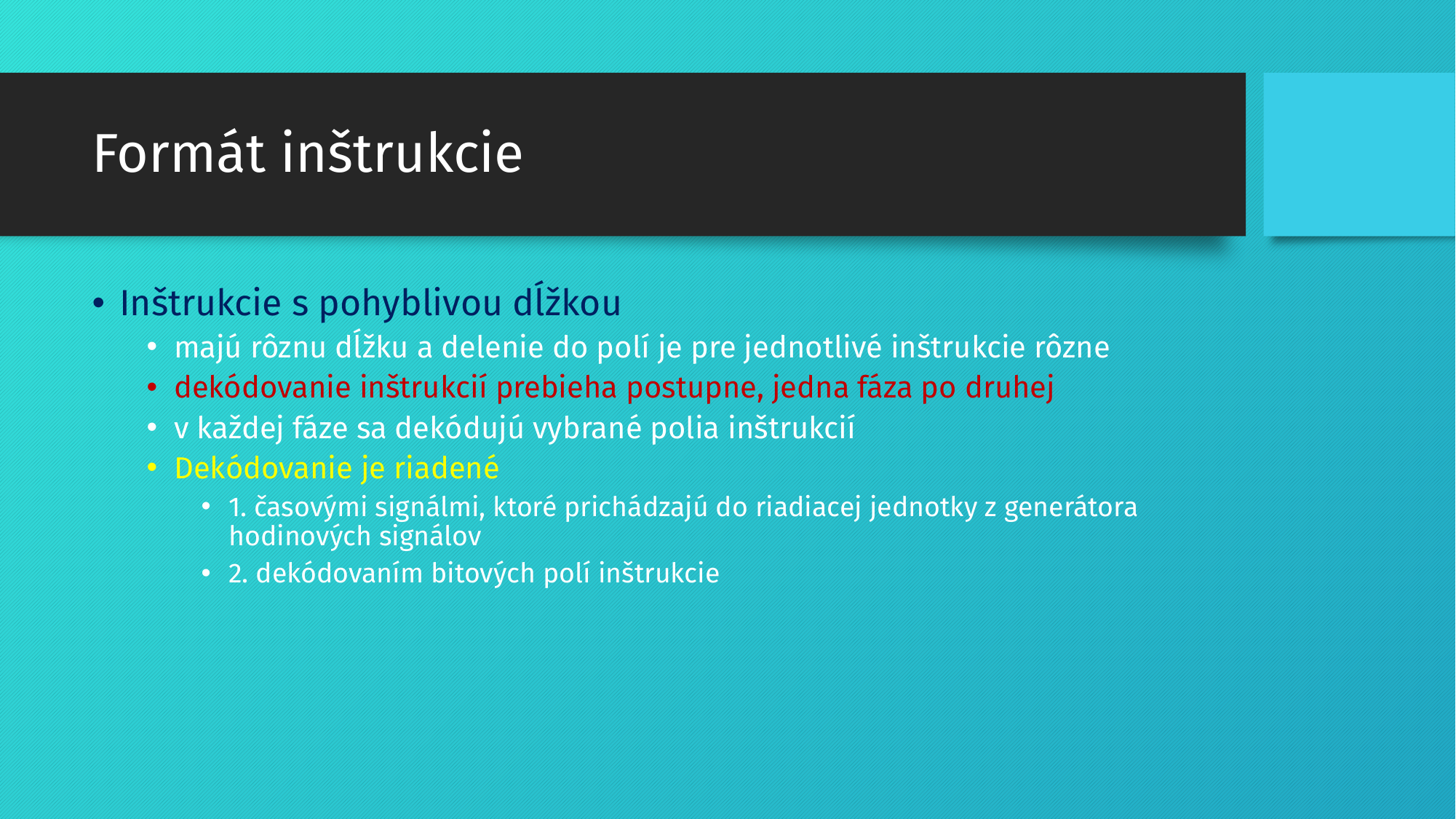

# Formát inštrukcie
Inštrukcie s pohyblivou dĺžkou
majú rôznu dĺžku a delenie do polí je pre jednotlivé inštrukcie rôzne
dekódovanie inštrukcií prebieha postupne, jedna fáza po druhej
v každej fáze sa dekódujú vybrané polia inštrukcií
Dekódovanie je riadené
1. časovými signálmi, ktoré prichádzajú do riadiacej jednotky z generátora hodinových signálov
2. dekódovaním bitových polí inštrukcie